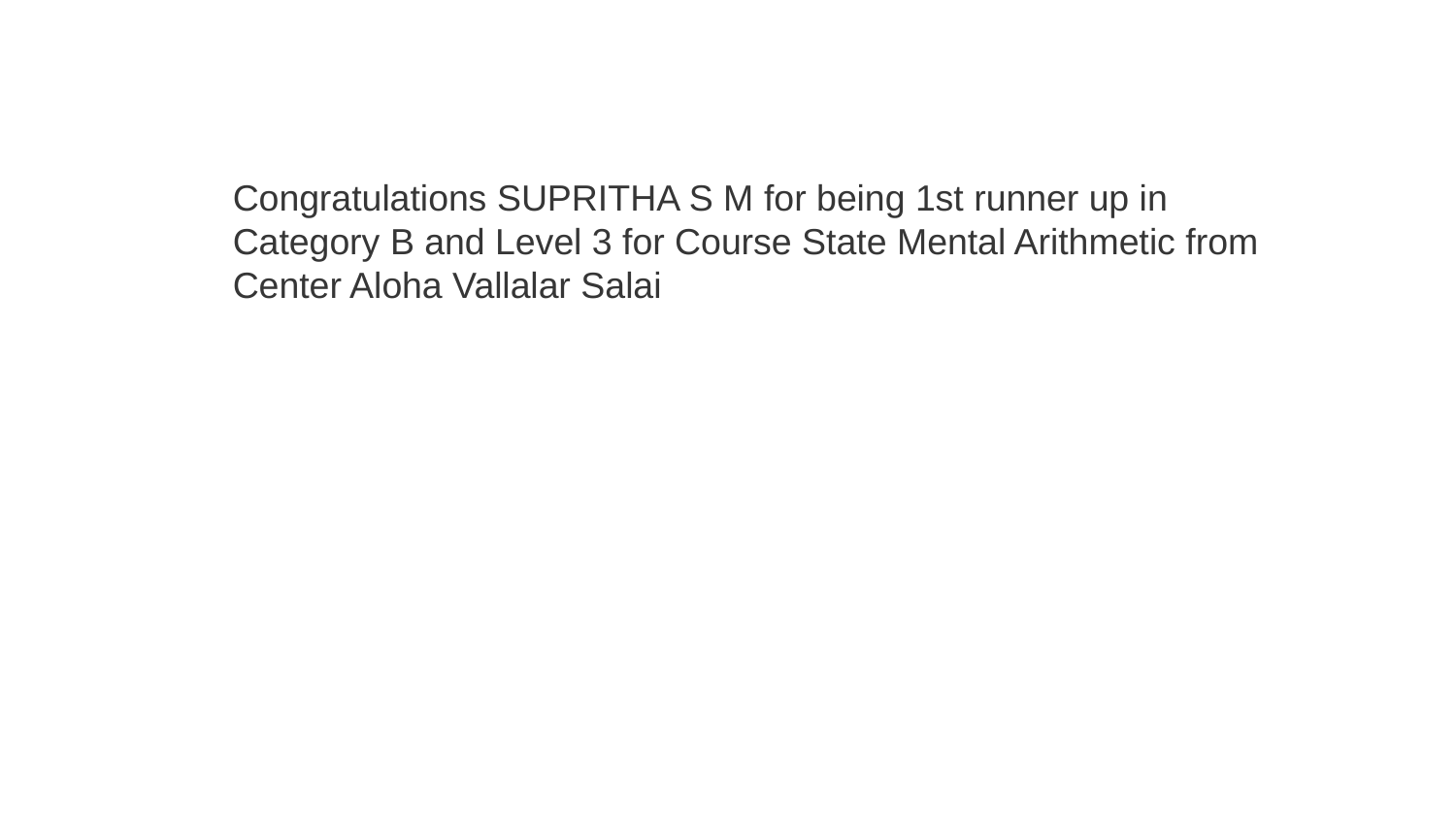

Congratulations SUPRITHA S M for being 1st runner up in Category B and Level 3 for Course State Mental Arithmetic from Center Aloha Vallalar Salai